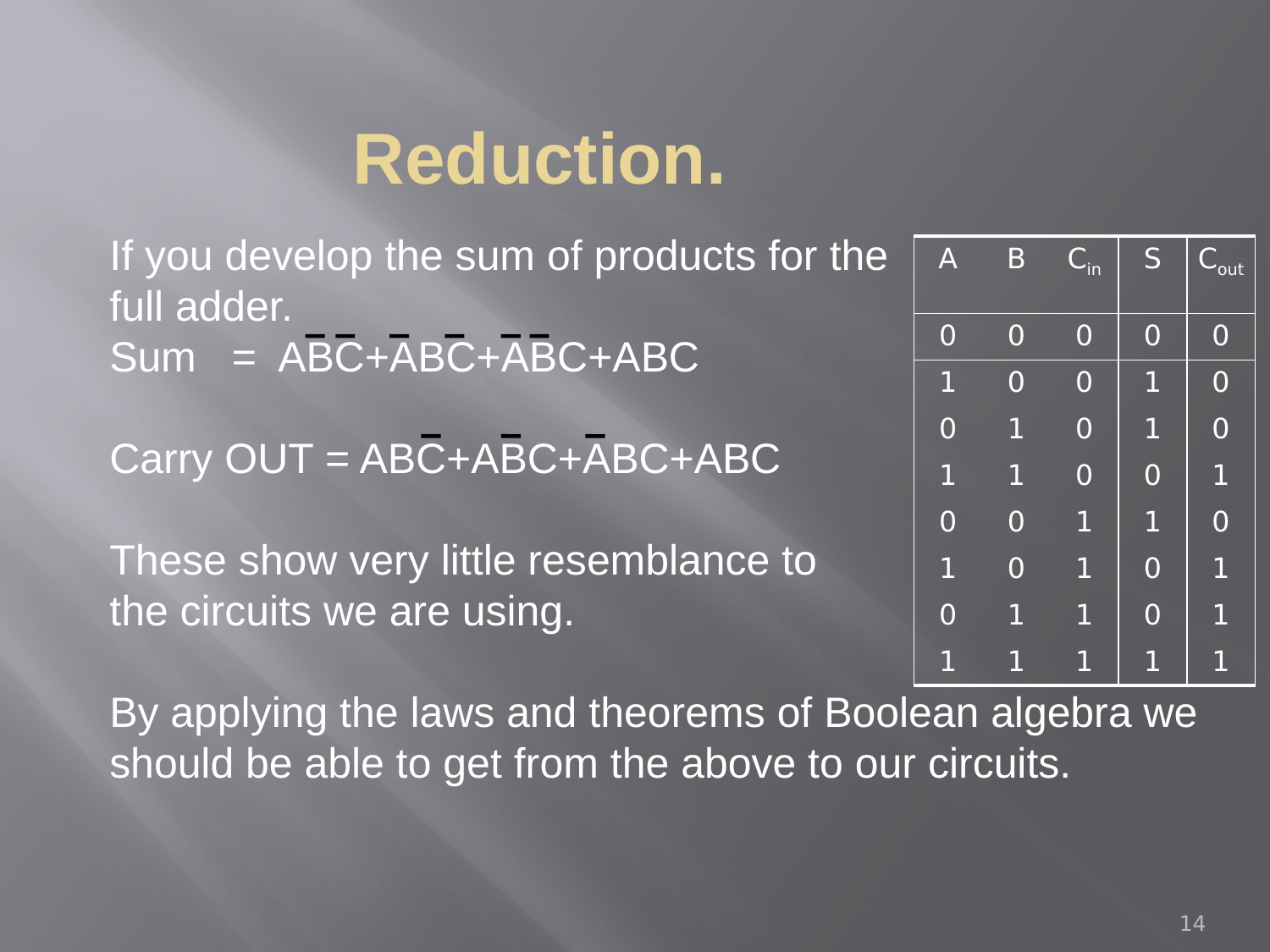

Reduction.
If you develop the sum of products for the
full adder.
Sum   =  ABC+ABC+ABC+ABC

Carry OUT = ABC+ABC+ABC+ABC

These show very little resemblance to
the circuits we are using.

By applying the laws and theorems of Boolean algebra we should be able to get from the above to our circuits.
| A | B | Cin | S | Cout |
| --- | --- | --- | --- | --- |
| 0 | 0 | 0 | 0 | 0 |
| 1 | 0 | 0 | 1 | 0 |
| 0 | 1 | 0 | 1 | 0 |
| 1 | 1 | 0 | 0 | 1 |
| 0 | 0 | 1 | 1 | 0 |
| 1 | 0 | 1 | 0 | 1 |
| 0 | 1 | 1 | 0 | 1 |
| 1 | 1 | 1 | 1 | 1 |

14